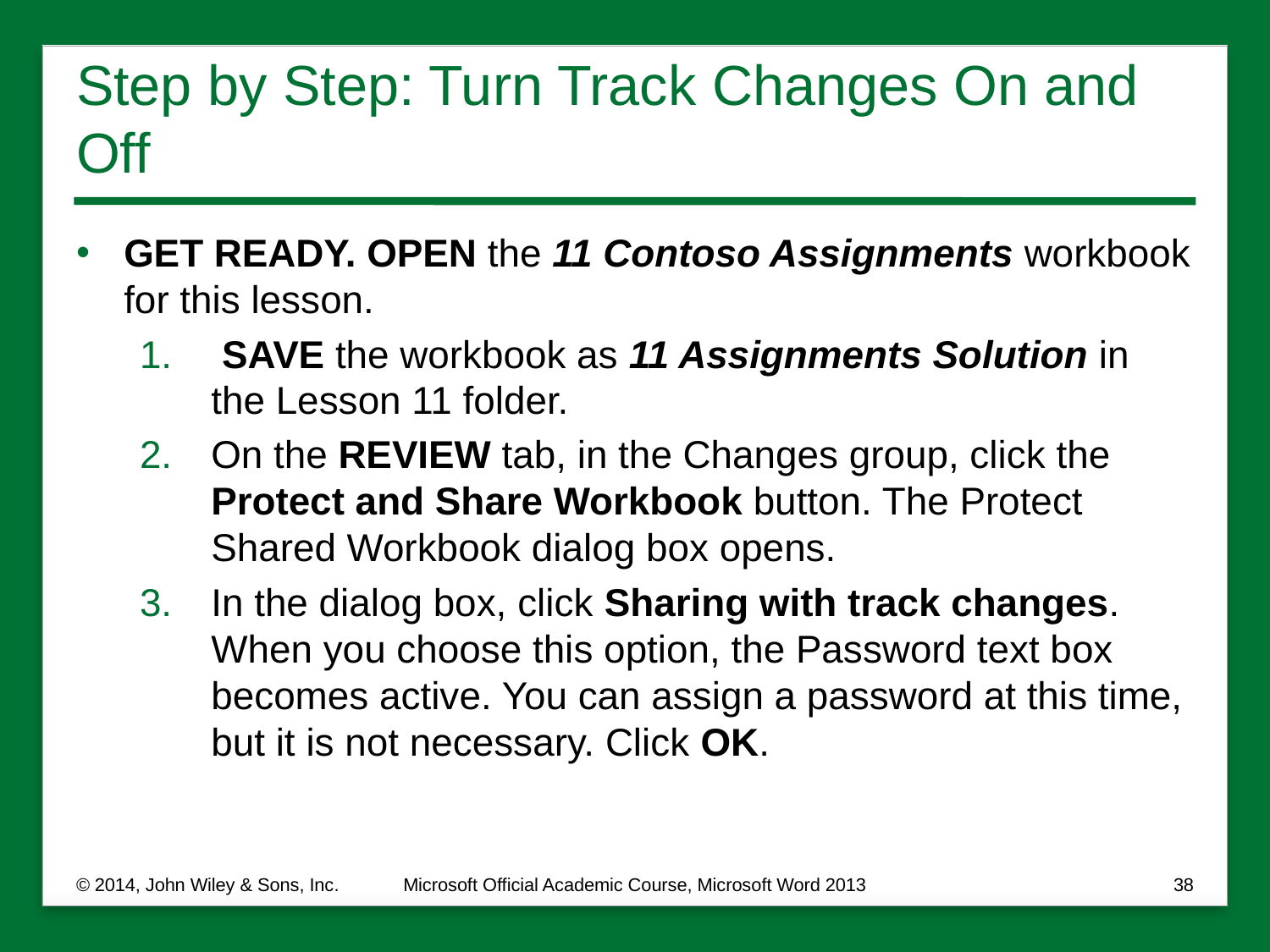

# Step by Step: Turn Track Changes On and Off
GET READY. OPEN the 11 Contoso Assignments workbook for this lesson.
 SAVE the workbook as 11 Assignments Solution in the Lesson 11 folder.
On the REVIEW tab, in the Changes group, click the Protect and Share Workbook button. The Protect Shared Workbook dialog box opens.
In the dialog box, click Sharing with track changes. When you choose this option, the Password text box becomes active. You can assign a password at this time, but it is not necessary. Click OK.
© 2014, John Wiley & Sons, Inc.
Microsoft Official Academic Course, Microsoft Word 2013
38